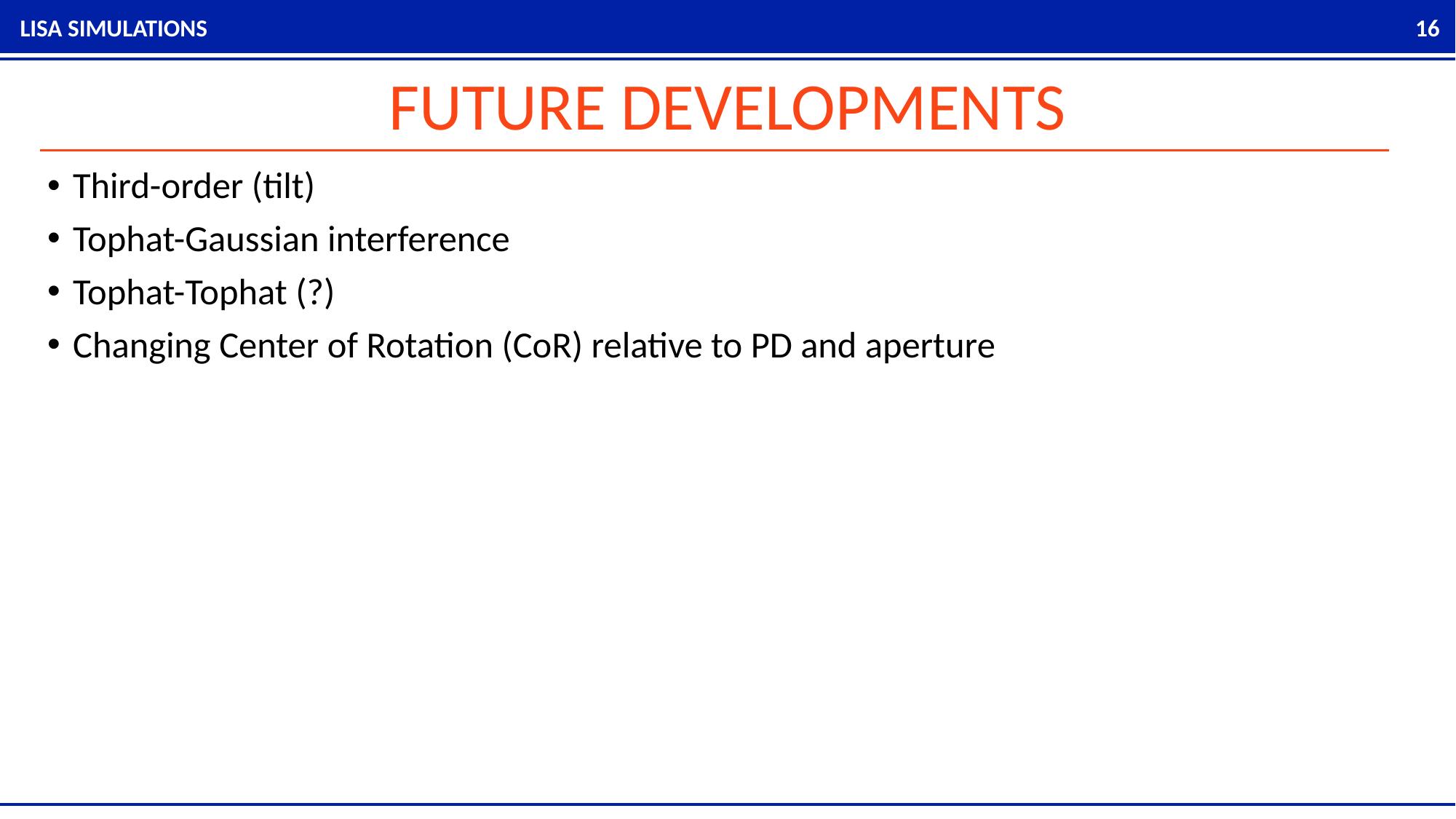

16
LISA Simulations
# Future Developments
Third-order (tilt)
Tophat-Gaussian interference
Tophat-Tophat (?)
Changing Center of Rotation (CoR) relative to PD and aperture